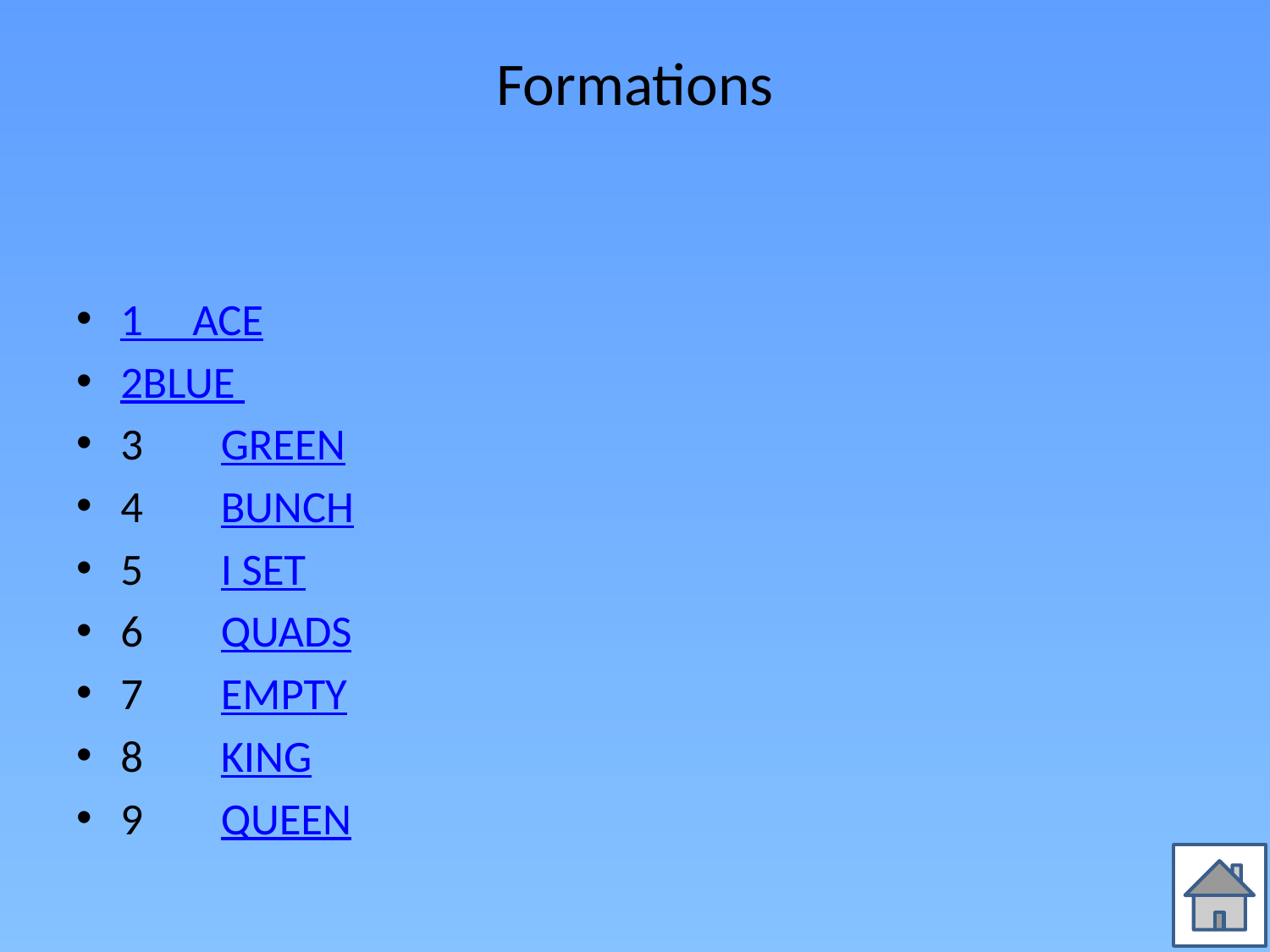

# Formations

1     ACE
2	BLUE
3	GREEN
4	BUNCH
5	I SET
6	QUADS
7	EMPTY
8	KING
9	QUEEN